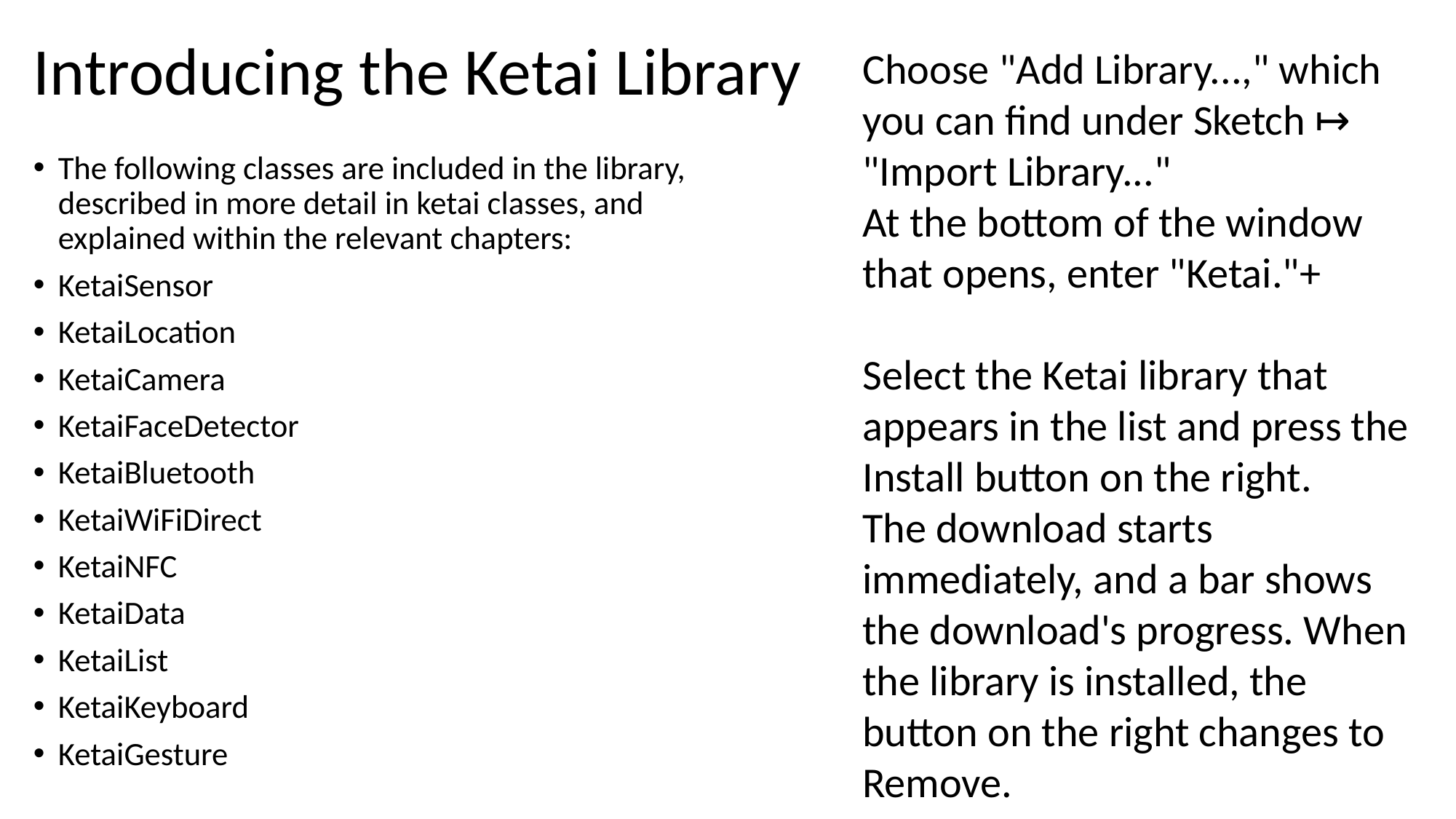

# Introducing the Ketai Library
Choose "Add Library...," which you can find under Sketch ↦ "Import Library..."
At the bottom of the window that opens, enter "Ketai."+

Select the Ketai library that appears in the list and press the Install button on the right.
The download starts immediately, and a bar shows the download's progress. When the library is installed, the button on the right changes to Remove.
The following classes are included in the library, described in more detail in ketai classes, and explained within the relevant chapters:
KetaiSensor
KetaiLocation
KetaiCamera
KetaiFaceDetector
KetaiBluetooth
KetaiWiFiDirect
KetaiNFC
KetaiData
KetaiList
KetaiKeyboard
KetaiGesture